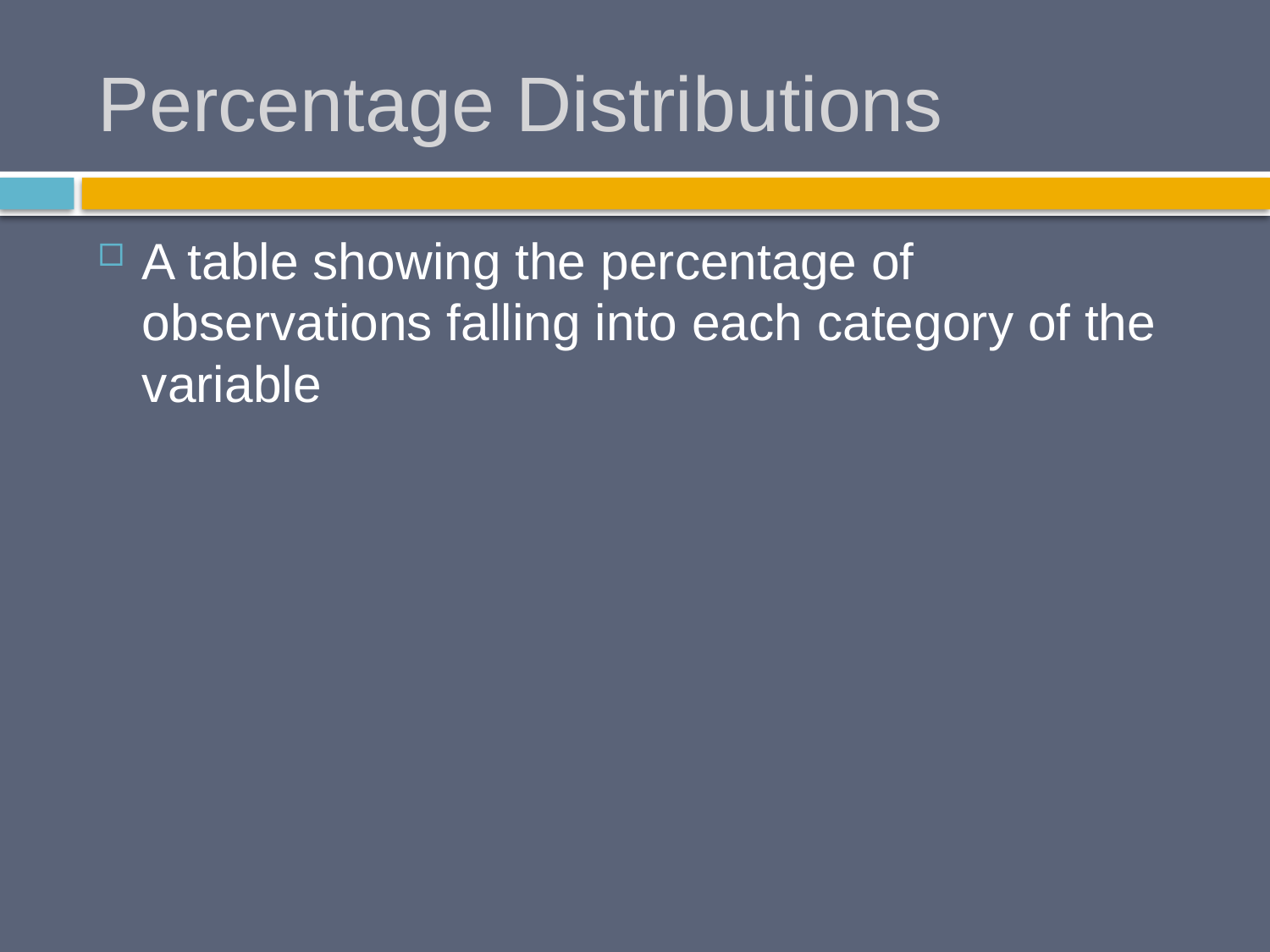

# Percentage Distributions
A table showing the percentage of observations falling into each category of the variable